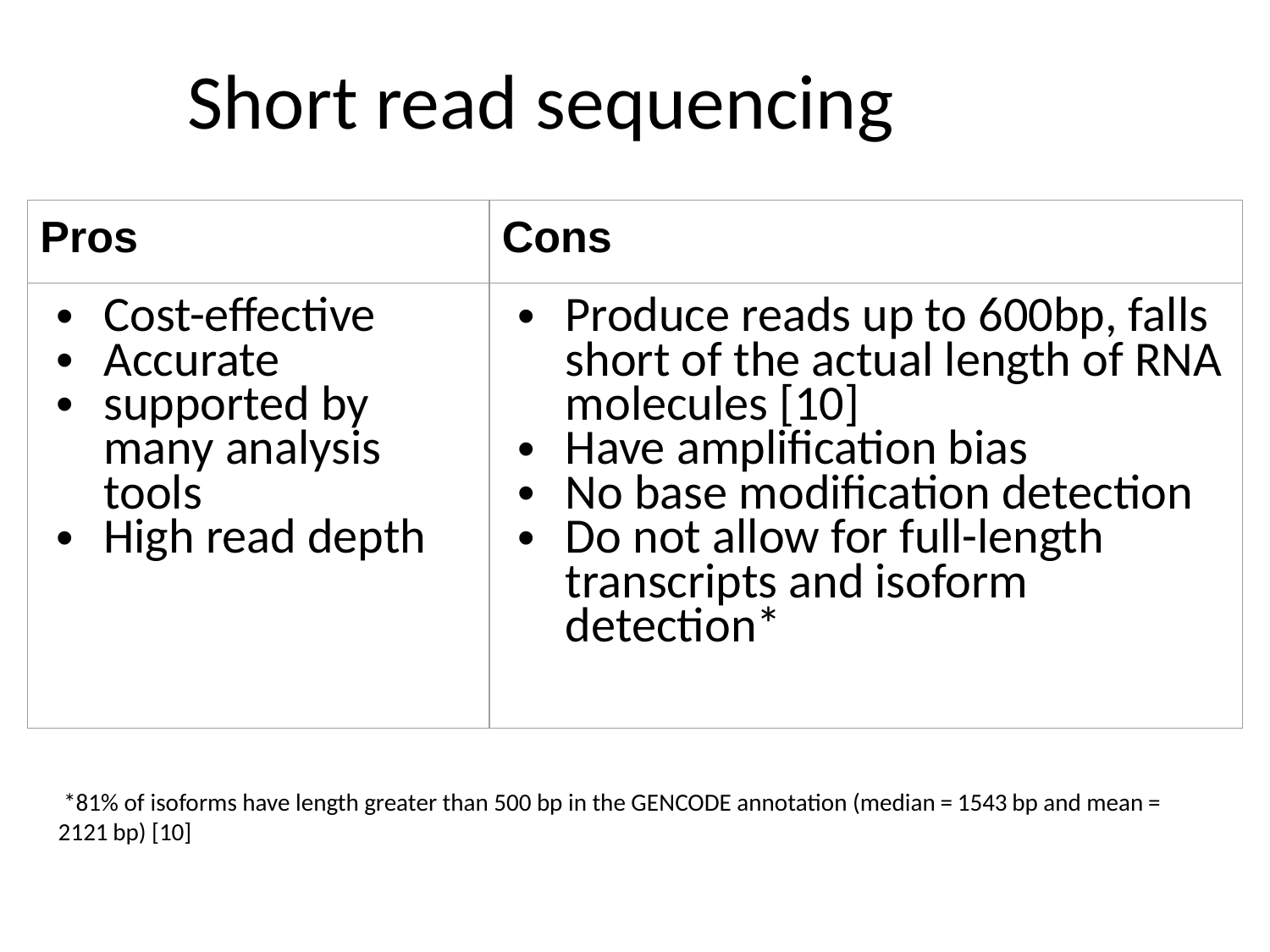

# Short read sequencing
| Pros | Cons |
| --- | --- |
| Cost-effective Accurate supported by many analysis tools High read depth | Produce reads up to 600bp, falls short of the actual length of RNA molecules [10] Have amplification bias No base modification detection Do not allow for full-length transcripts and isoform detection\* |
 *81% of isoforms have length greater than 500 bp in the GENCODE annotation (median = 1543 bp and mean = 2121 bp) [10]